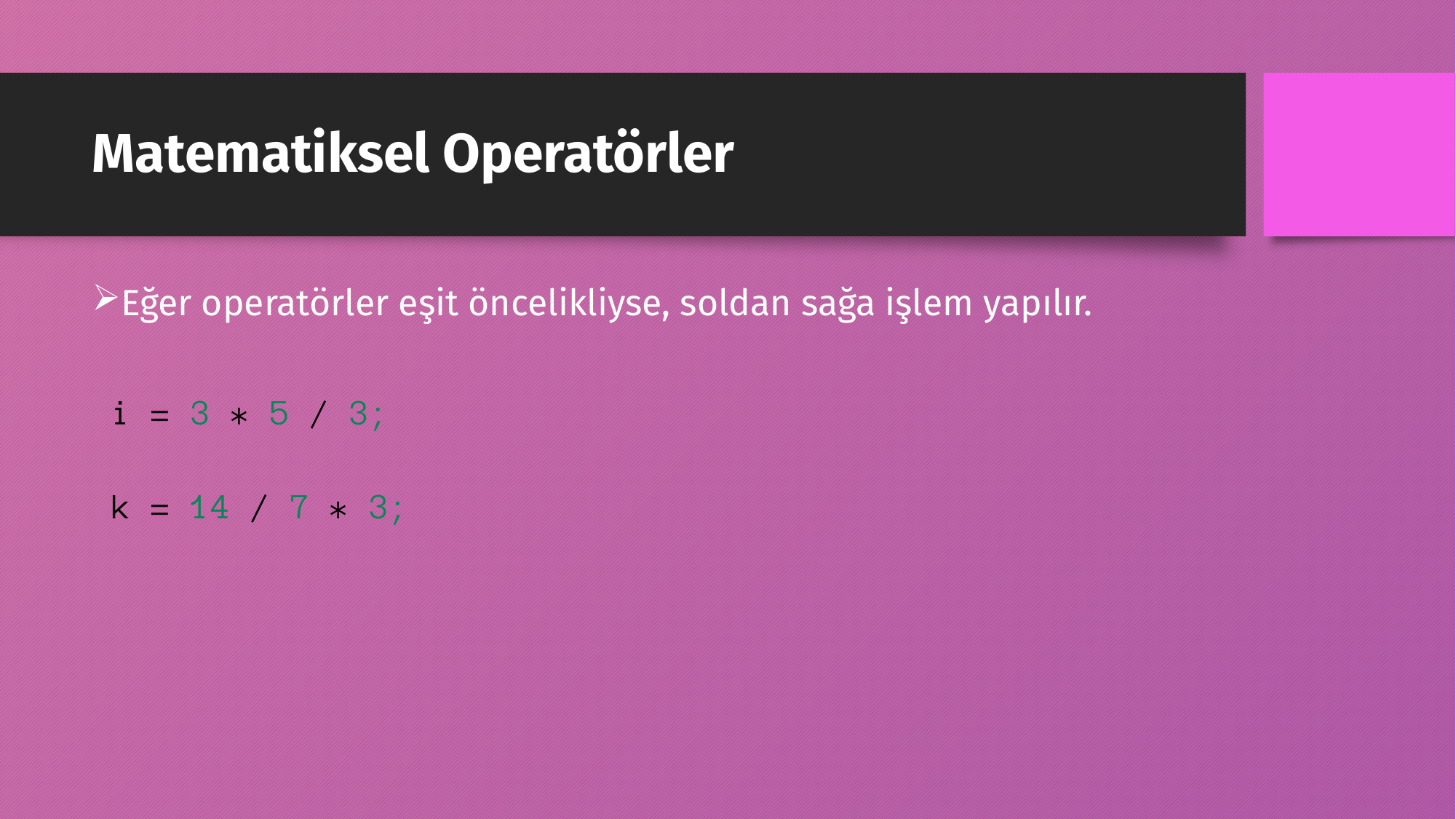

# Matematiksel Operatörler
Eğer operatörler eşit öncelikliyse, soldan sağa işlem yapılır.

 i = 3 * 5 / 3;
 k = 14 / 7 * 3;